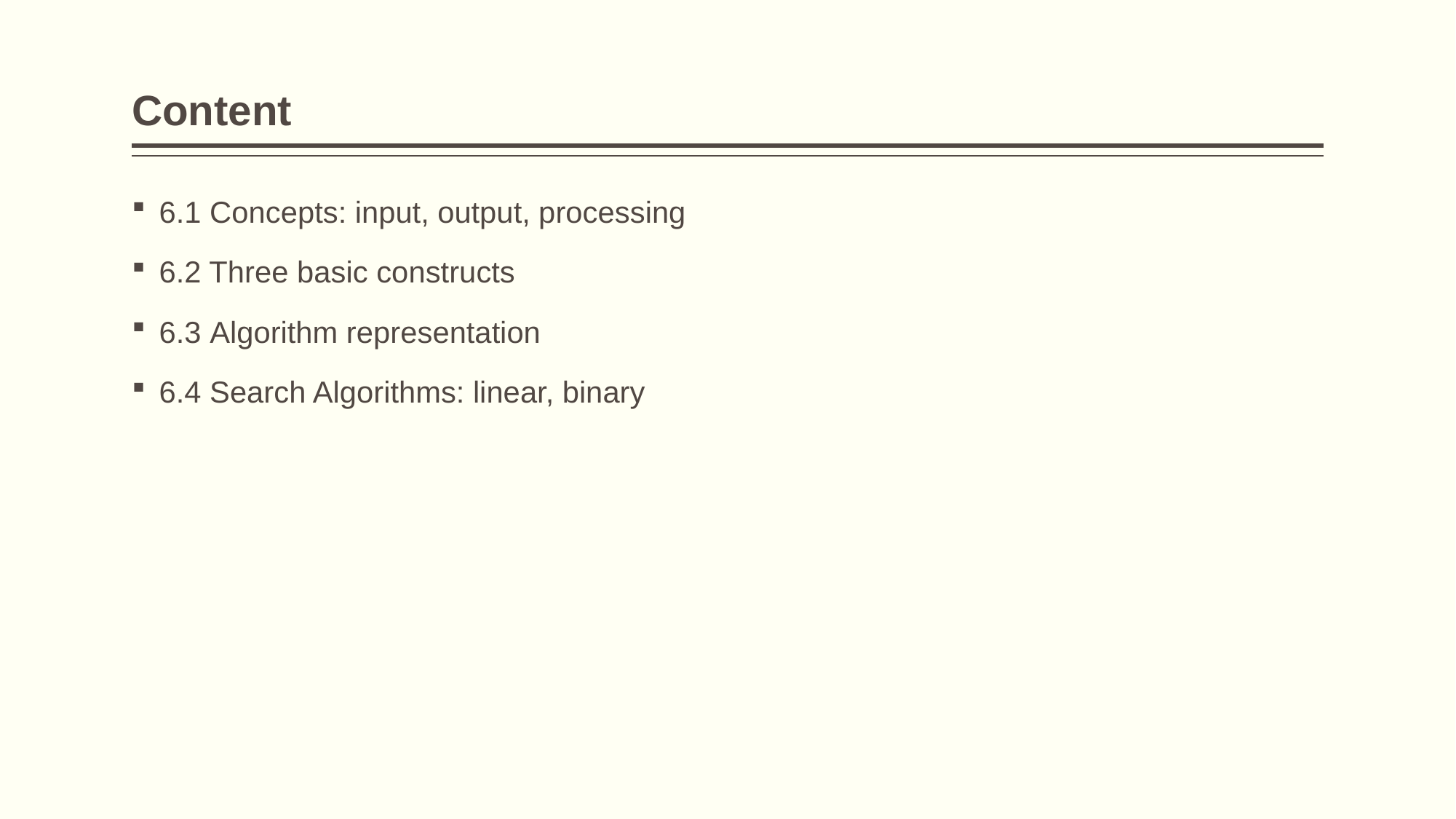

# Content
6.1 Concepts: input, output, processing
6.2 Three basic constructs
6.3 Algorithm representation
6.4 Search Algorithms: linear, binary